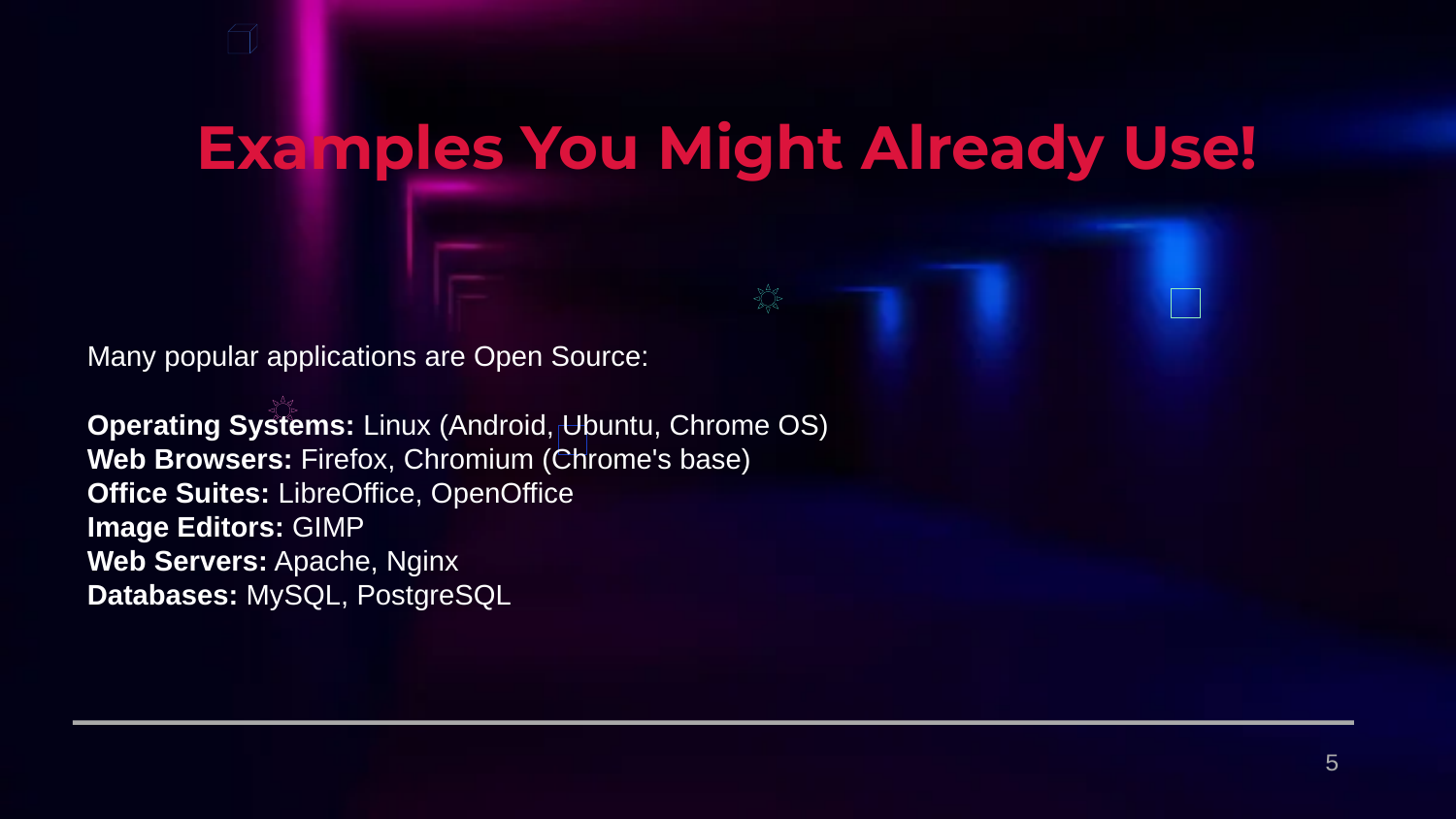

Examples You Might Already Use!
Many popular applications are Open Source:

Operating Systems: Linux (Android, Ubuntu, Chrome OS)
Web Browsers: Firefox, Chromium (Chrome's base)
Office Suites: LibreOffice, OpenOffice
Image Editors: GIMP
Web Servers: Apache, Nginx
Databases: MySQL, PostgreSQL

5